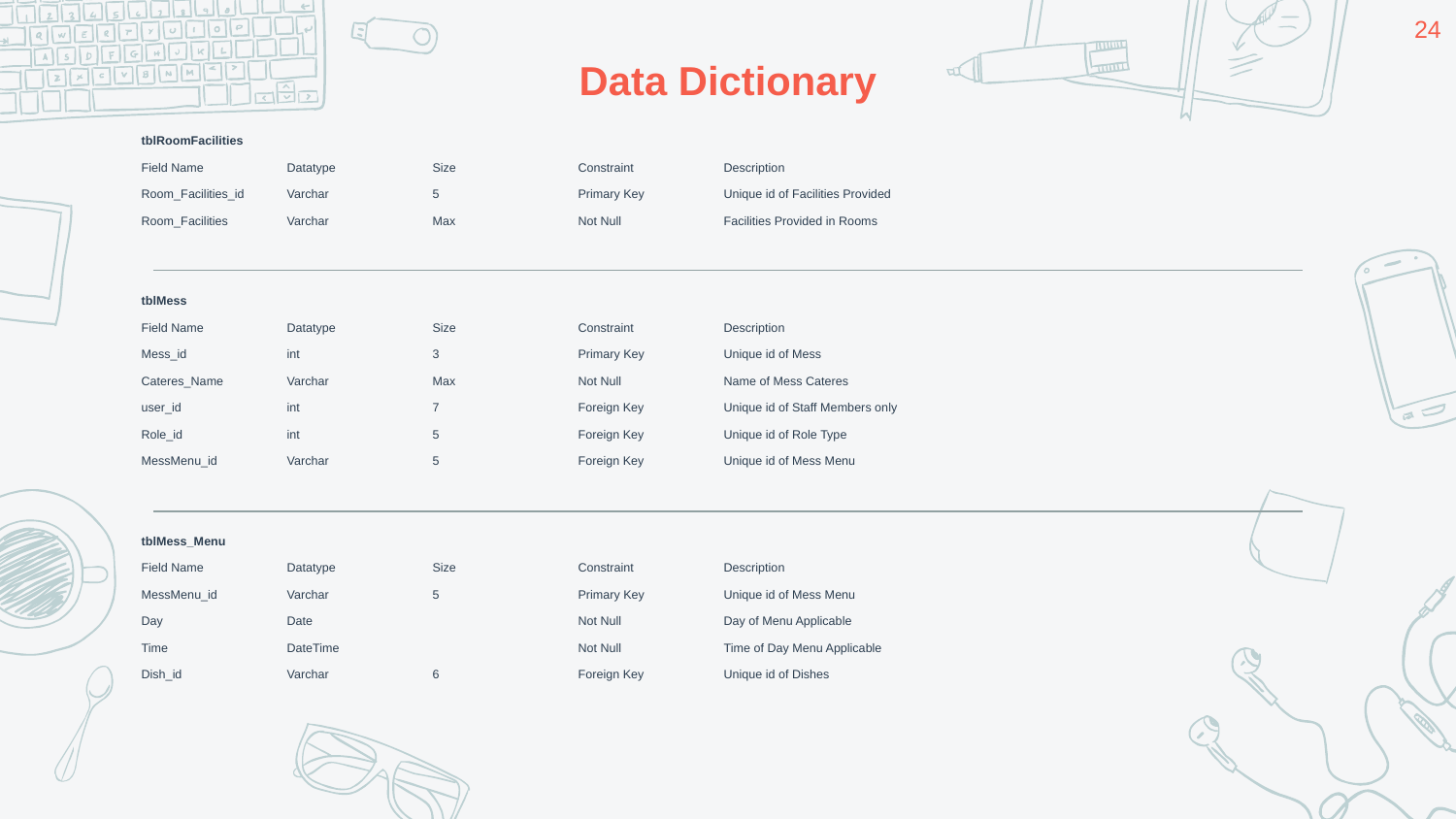

24
# Data Dictionary
tblRoomFacilities
Field Name	Datatype	Size	Constraint	Description
Room_Facilities_id	Varchar	5	Primary Key	Unique id of Facilities Provided
Room_Facilities	Varchar	Max	Not Null	Facilities Provided in Rooms

tblMess
Field Name	Datatype	Size	Constraint	Description
Mess_id	int	3	Primary Key	Unique id of Mess
Cateres_Name	Varchar	Max	Not Null	Name of Mess Cateres
user_id	int	7	Foreign Key	Unique id of Staff Members only
Role_id	int	5	Foreign Key	Unique id of Role Type
MessMenu_id	Varchar	5	Foreign Key	Unique id of Mess Menu

tblMess_Menu
Field Name	Datatype	Size	Constraint	Description
MessMenu_id	Varchar	5	Primary Key	Unique id of Mess Menu
Day	Date		Not Null	Day of Menu Applicable
Time	DateTime  		Not Null	Time of Day Menu Applicable
Dish_id	Varchar	6	Foreign Key  	Unique id of Dishes